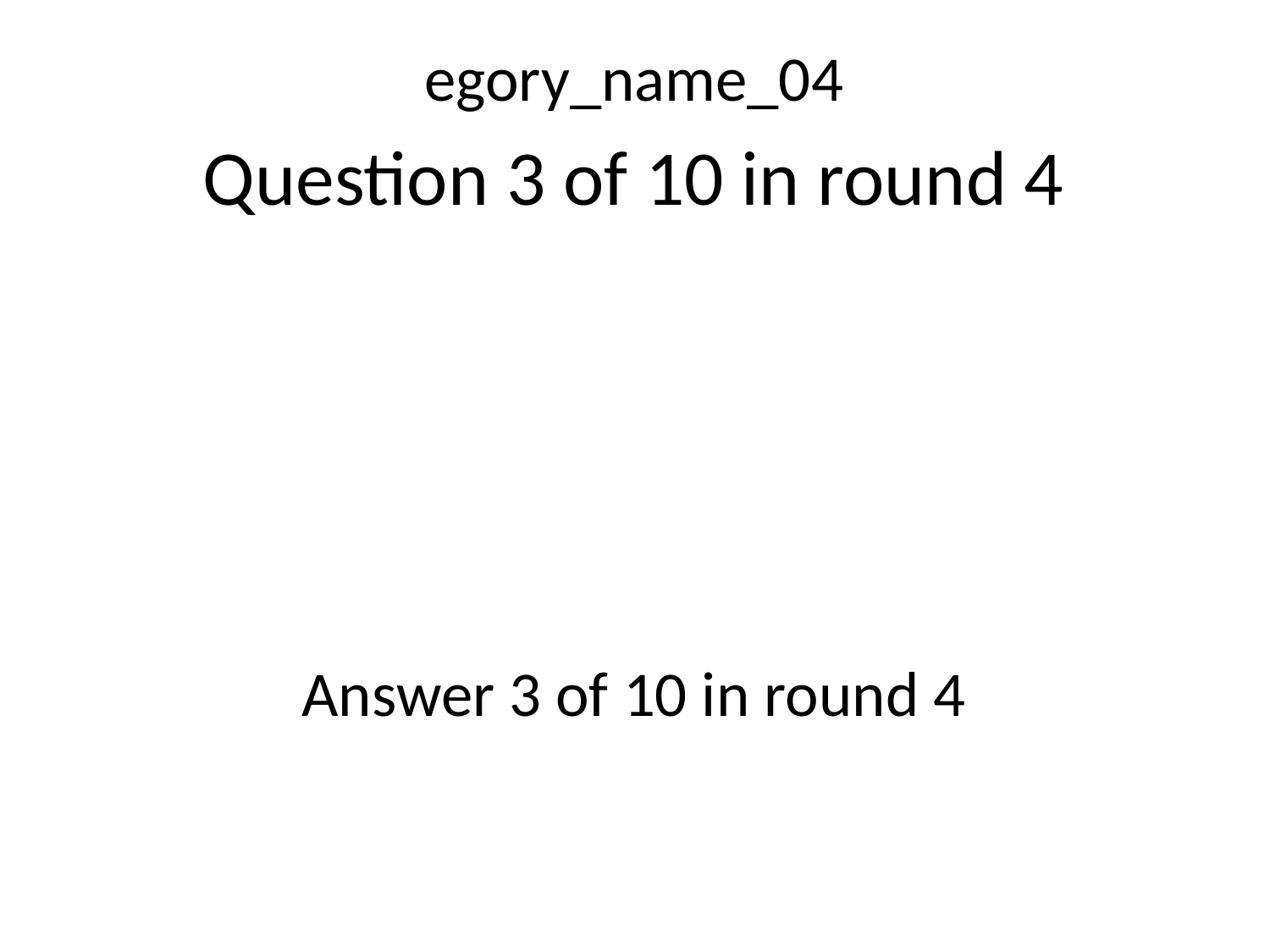

egory_name_04
Question 3 of 10 in round 4
Answer 3 of 10 in round 4